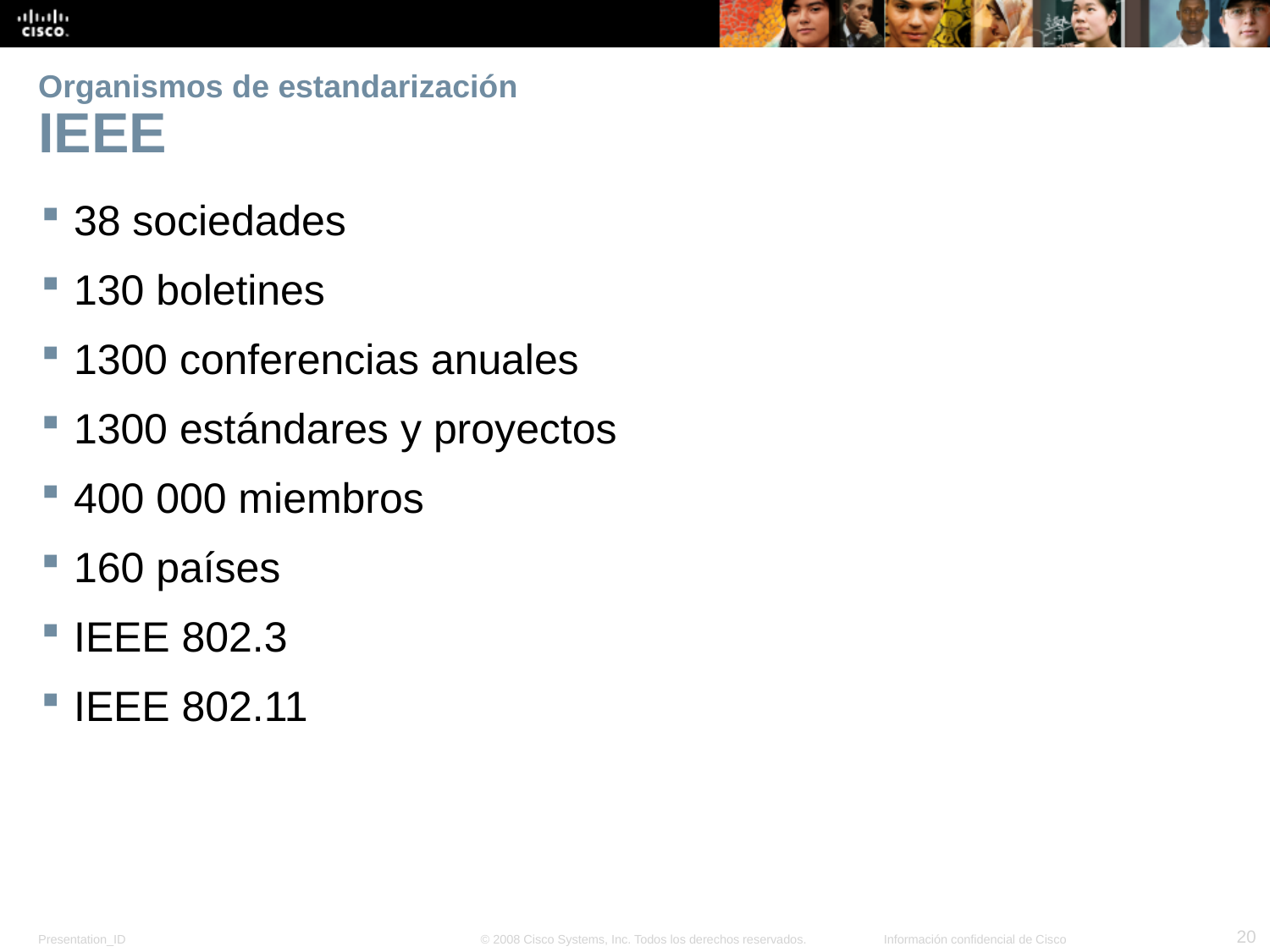

# Organismos de estandarización IEEE
38 sociedades
130 boletines
1300 conferencias anuales
1300 estándares y proyectos
400 000 miembros
160 países
IEEE 802.3
IEEE 802.11